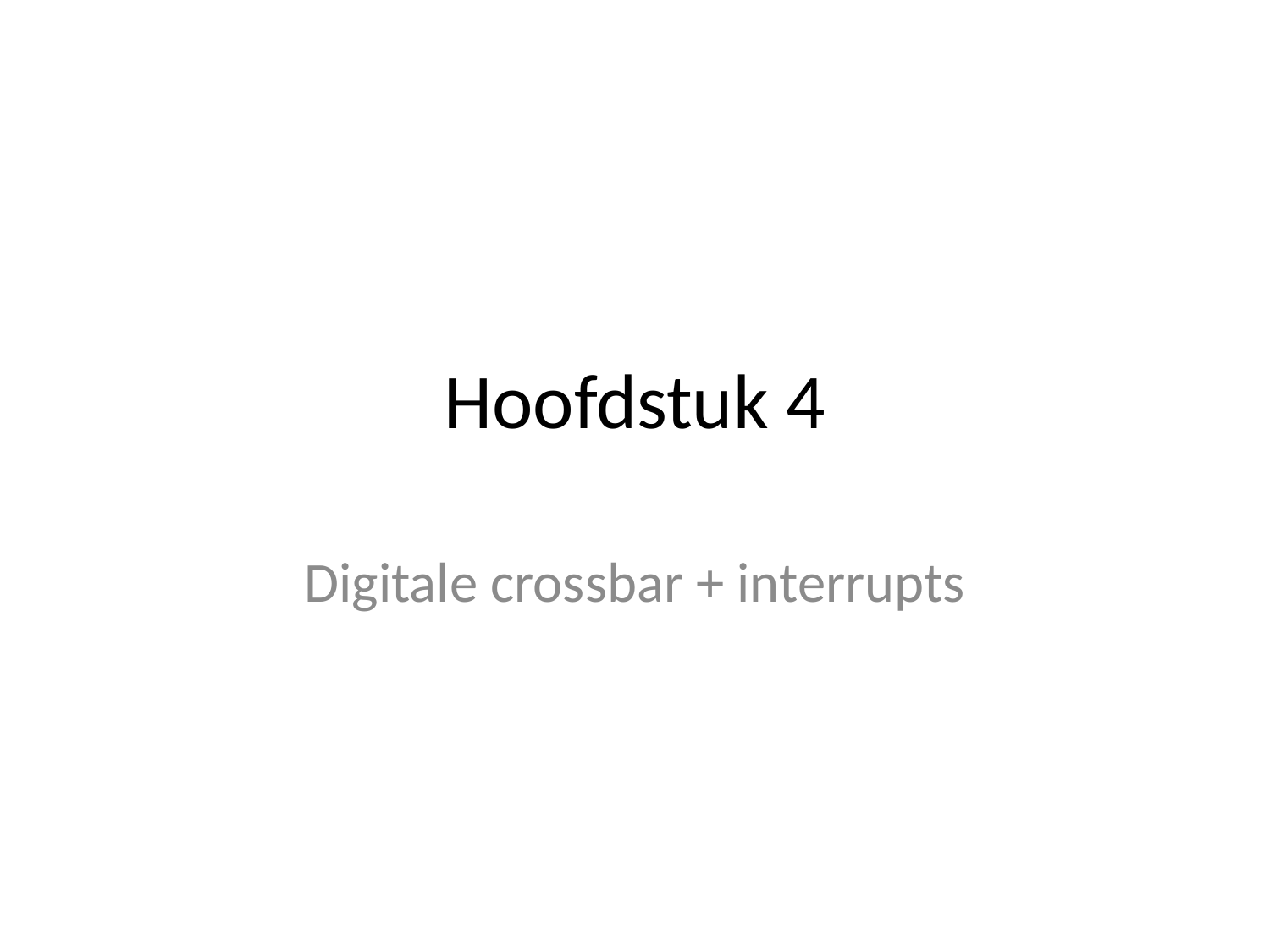

# Hoofdstuk 4
Digitale crossbar + interrupts